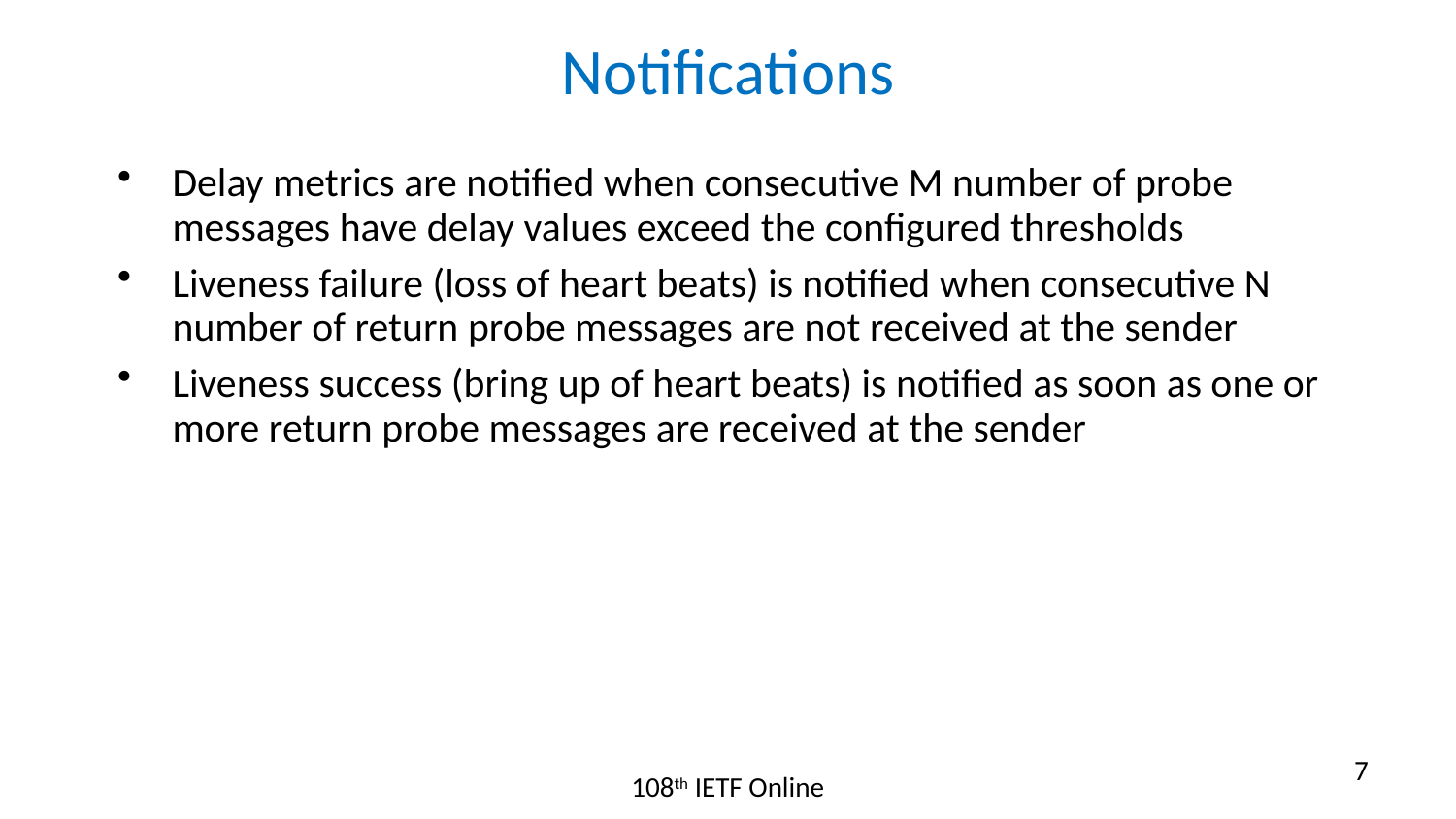

# Notifications
Delay metrics are notified when consecutive M number of probe messages have delay values exceed the configured thresholds
Liveness failure (loss of heart beats) is notified when consecutive N number of return probe messages are not received at the sender
Liveness success (bring up of heart beats) is notified as soon as one or more return probe messages are received at the sender

7
108th IETF Online